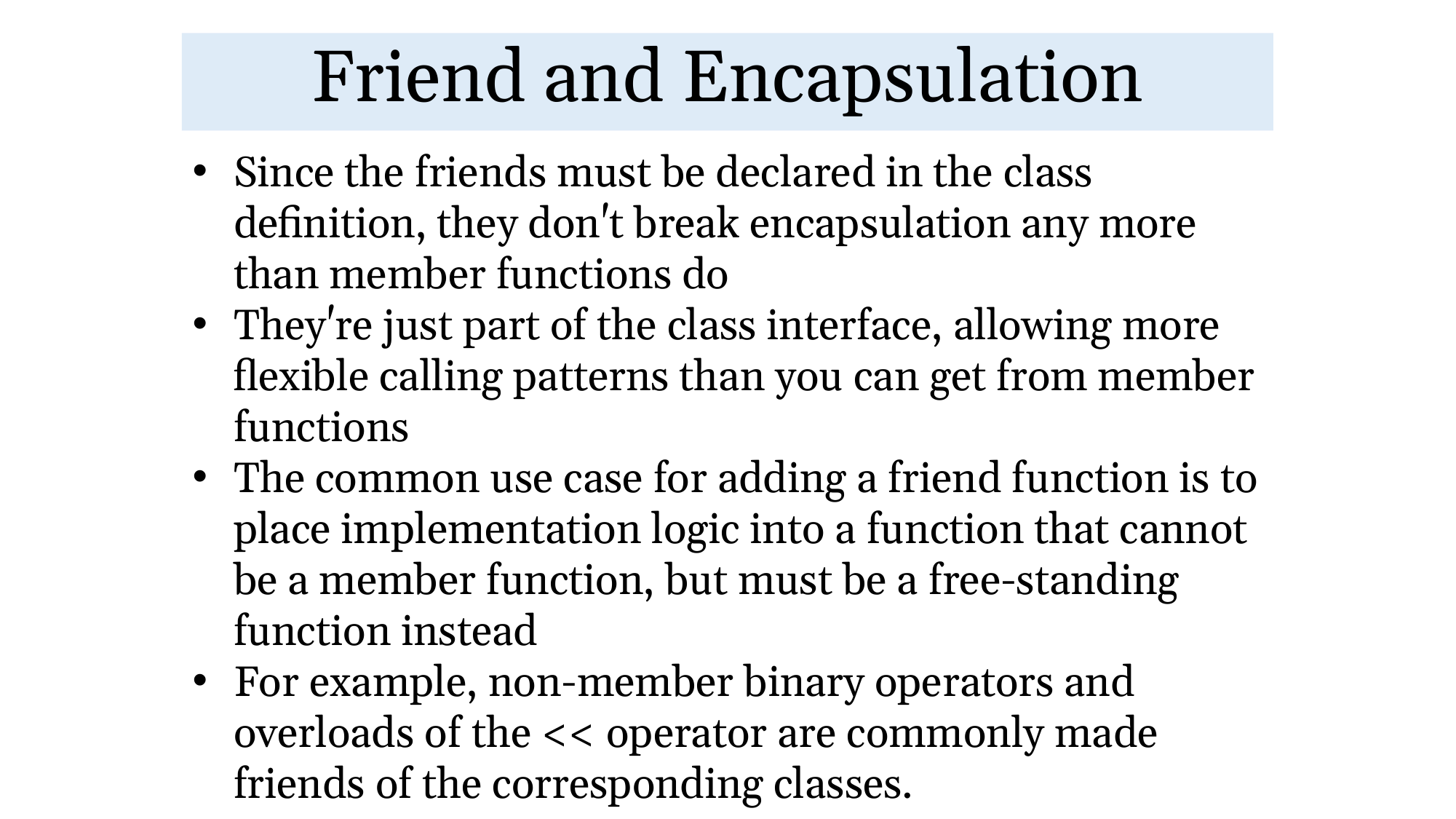

Friend and Encapsulation
Since the friends must be declared in the class definition, they don't break encapsulation any more than member functions do
They're just part of the class interface, allowing more flexible calling patterns than you can get from member functions
The common use case for adding a friend function is to place implementation logic into a function that cannot be a member function, but must be a free-standing function instead
For example, non-member binary operators and overloads of the << operator are commonly made friends of the corresponding classes.